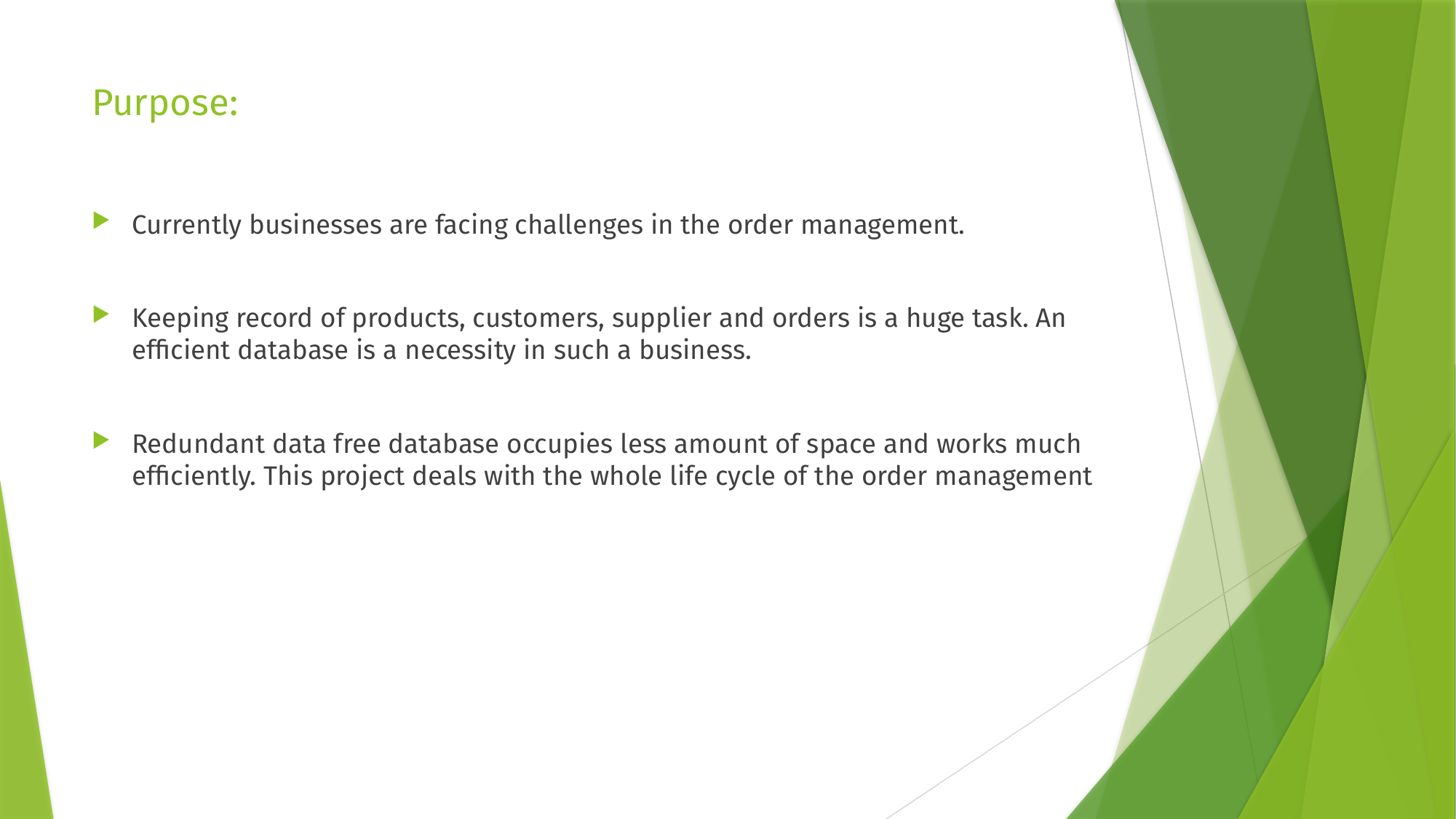

# Purpose:
Currently businesses are facing challenges in the order management.

Keeping record of products, customers, supplier and orders is a huge task. An efficient database is a necessity in such a business.

Redundant data free database occupies less amount of space and works much efficiently. This project deals with the whole life cycle of the order management